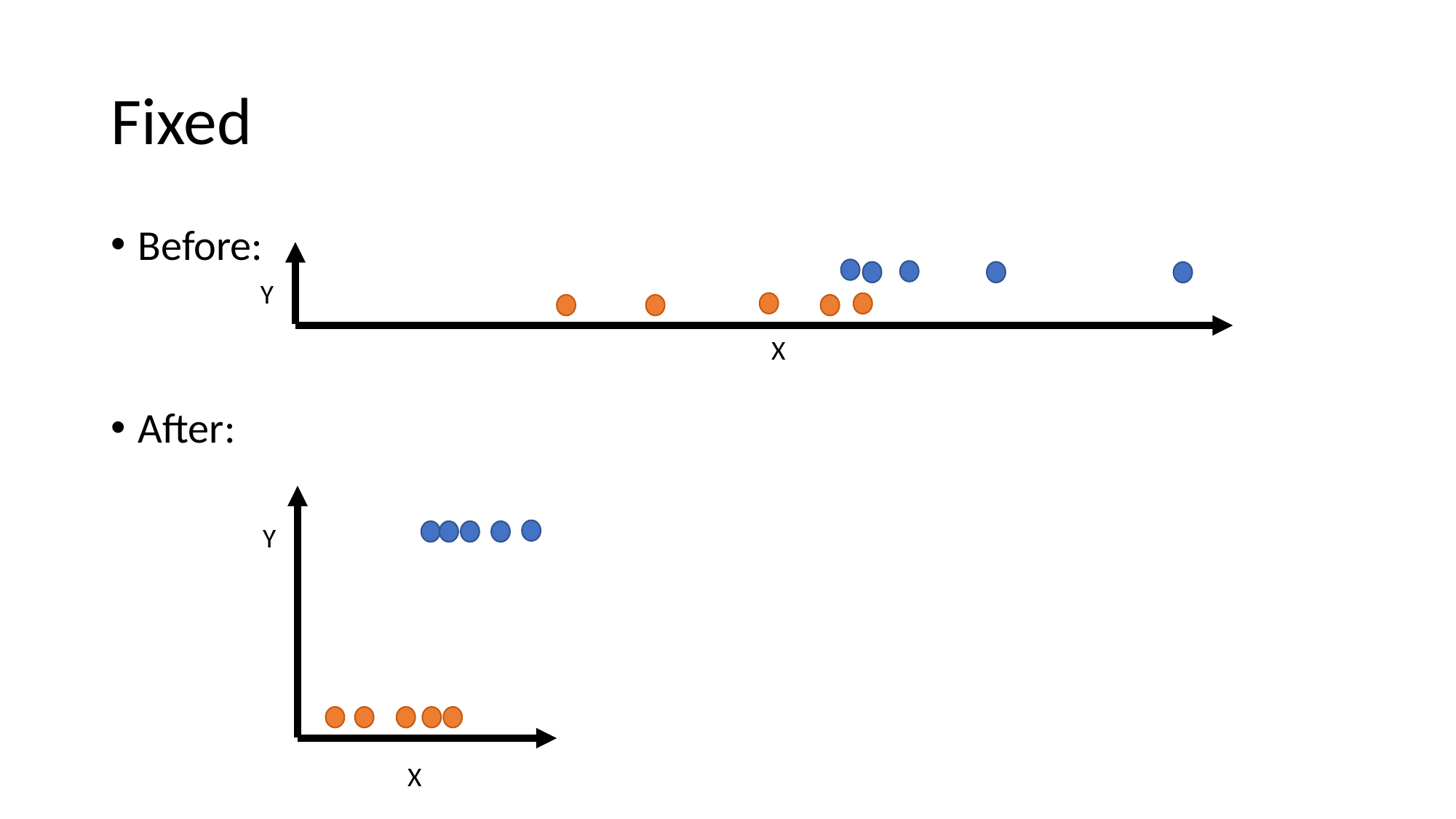

# Fixed
Before:

After:

Y

X
Y

X